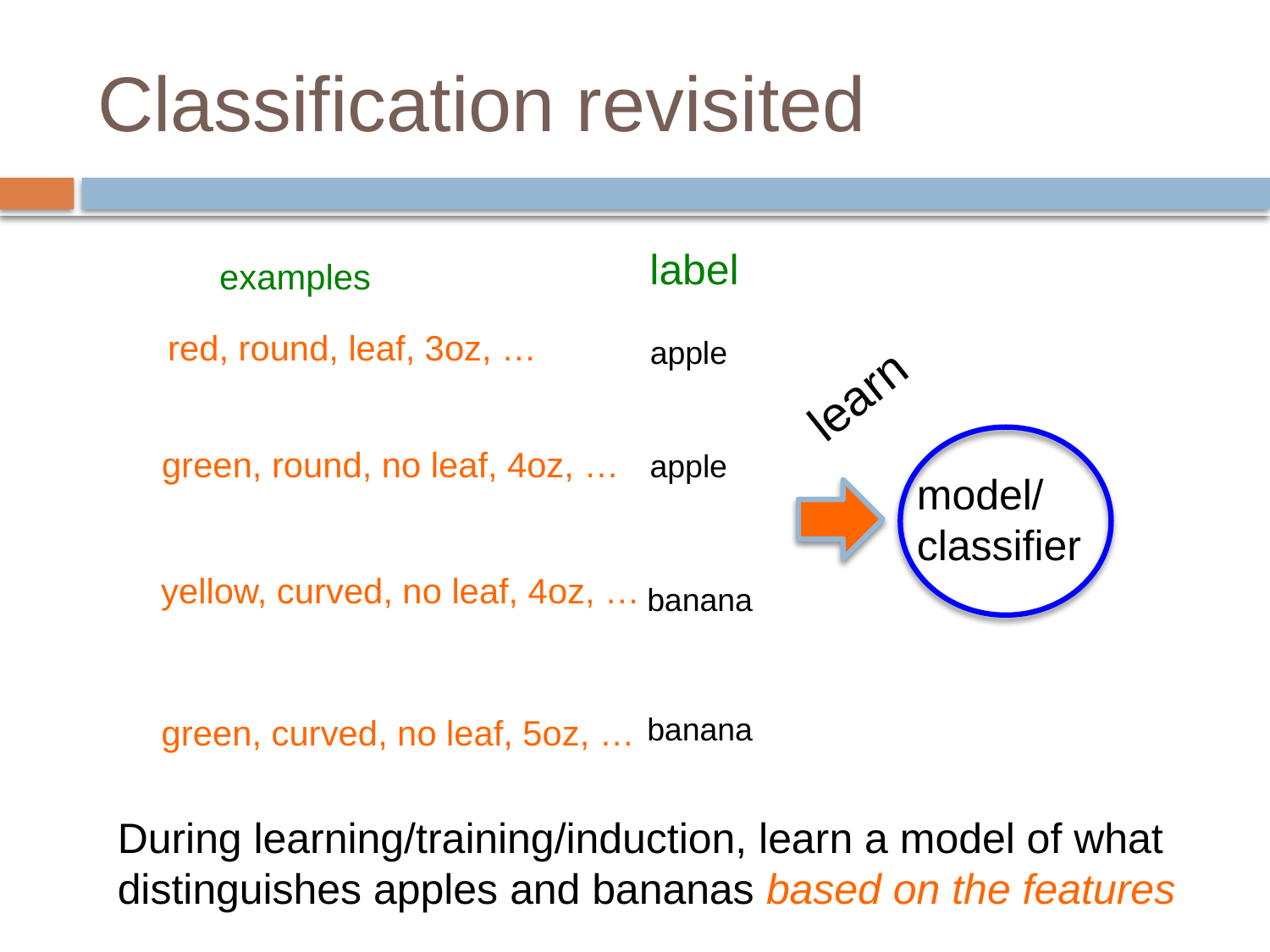

# Classification revisited
label
examples
red, round, leaf, 3oz, …
apple
learn

green, round, no leaf, 4oz, …
apple
model/
classifier

yellow, curved, no leaf, 4oz, …
banana
banana
green, curved, no leaf, 5oz, …
During learning/training/induction, learn a model of what distinguishes apples and bananas based on the features